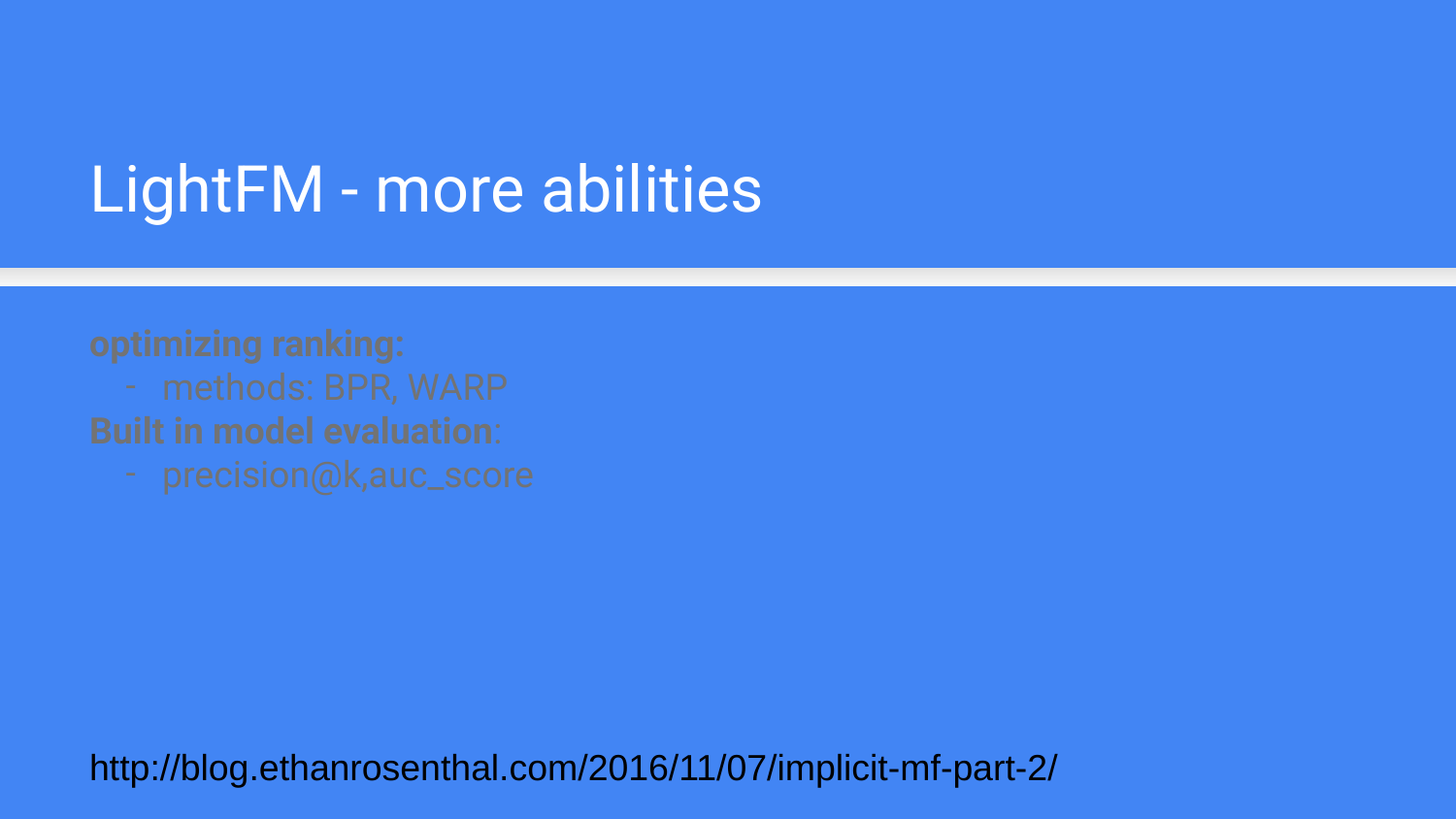

LightFM - more abilities
optimizing ranking:
methods: BPR, WARP
Built in model evaluation:
precision@k,auc_score

http://blog.ethanrosenthal.com/2016/11/07/implicit-mf-part-2/